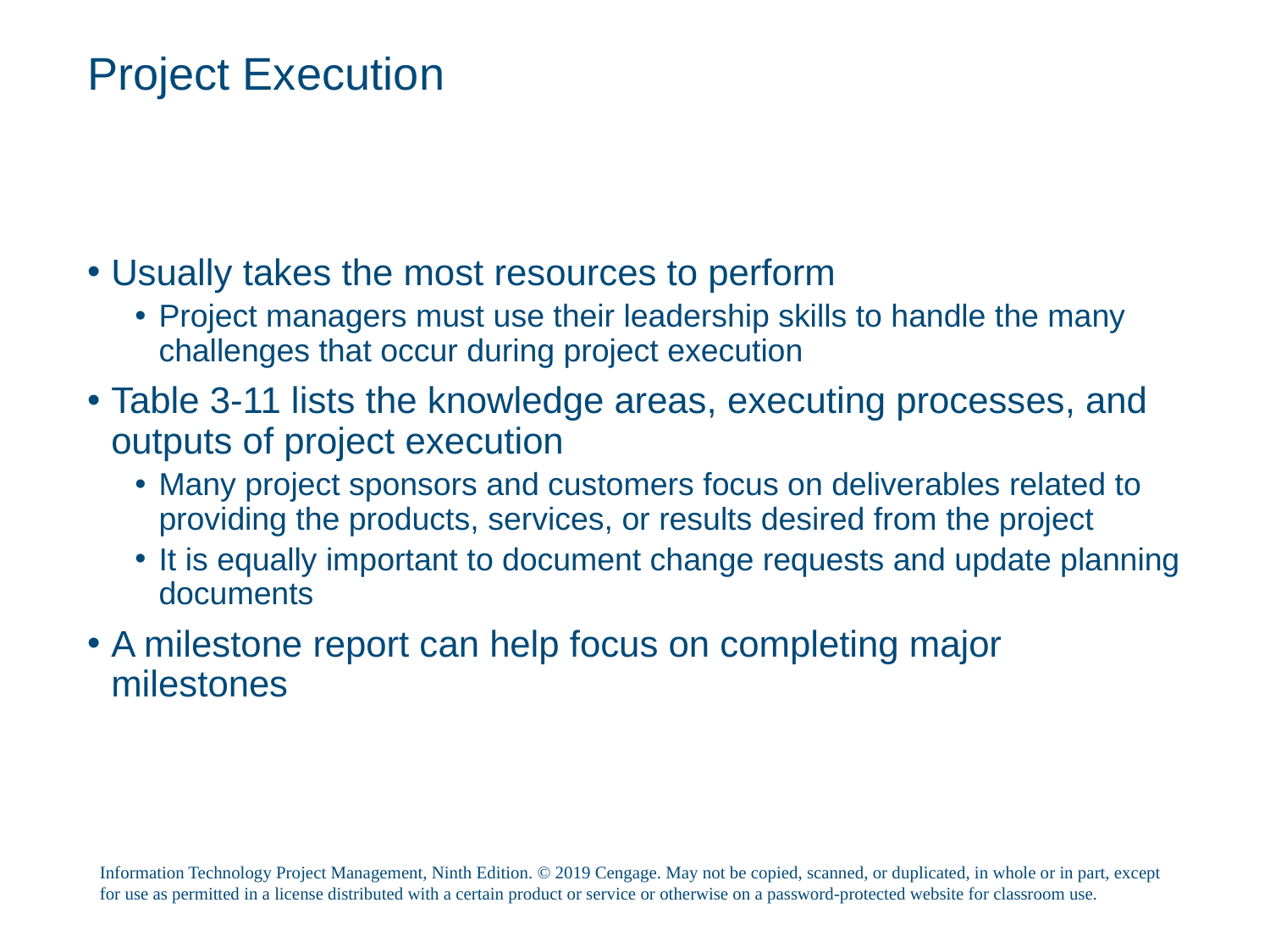

# Project Execution
Usually takes the most resources to perform
Project managers must use their leadership skills to handle the many challenges that occur during project execution
Table 3-11 lists the knowledge areas, executing processes, and outputs of project execution
Many project sponsors and customers focus on deliverables related to providing the products, services, or results desired from the project
It is equally important to document change requests and update planning documents
A milestone report can help focus on completing major milestones
Information Technology Project Management, Ninth Edition. © 2019 Cengage. May not be copied, scanned, or duplicated, in whole or in part, except for use as permitted in a license distributed with a certain product or service or otherwise on a password-protected website for classroom use.